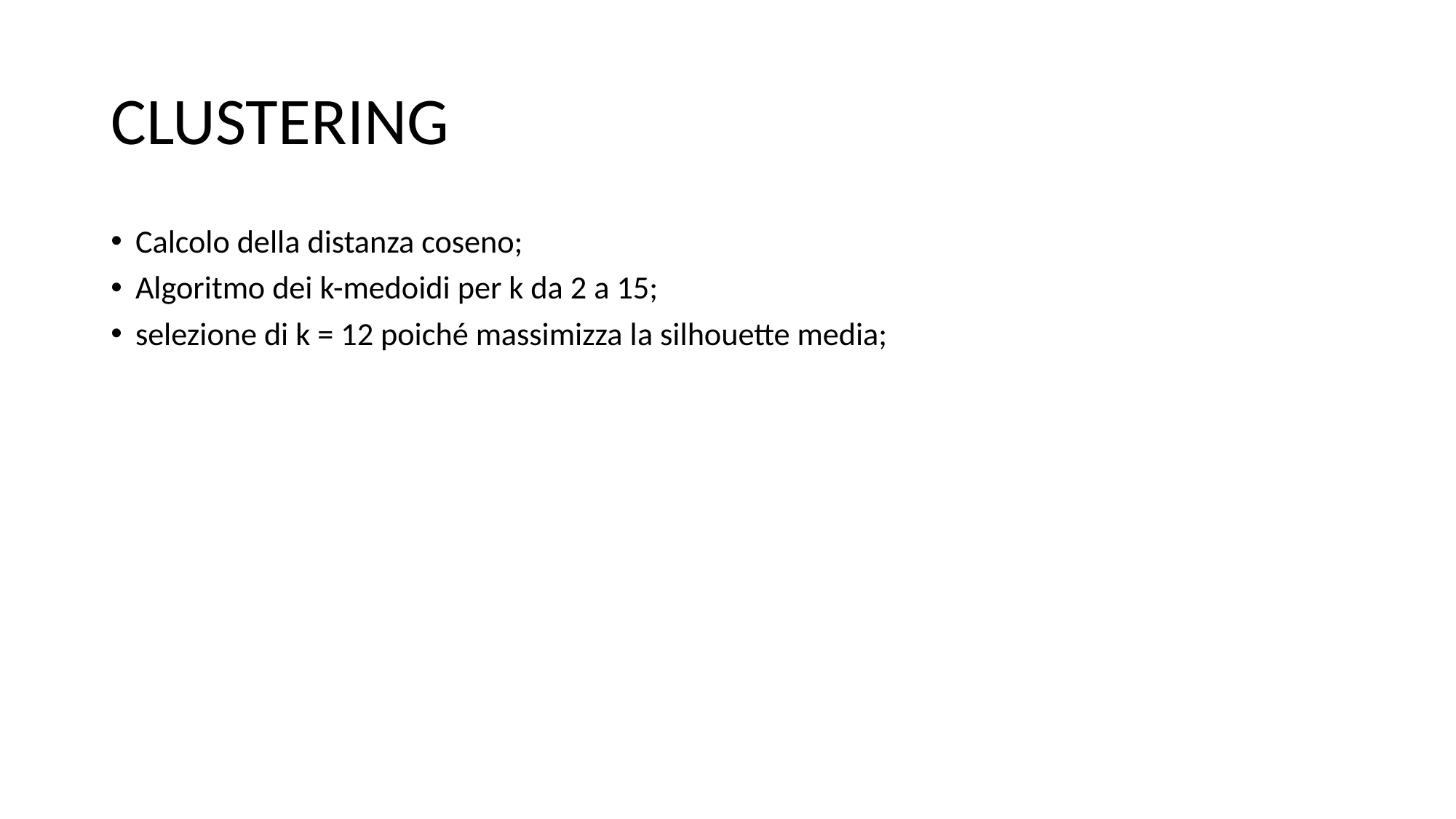

# CLUSTERING
Calcolo della distanza coseno;
Algoritmo dei k-medoidi per k da 2 a 15;
selezione di k = 12 poiché massimizza la silhouette media;